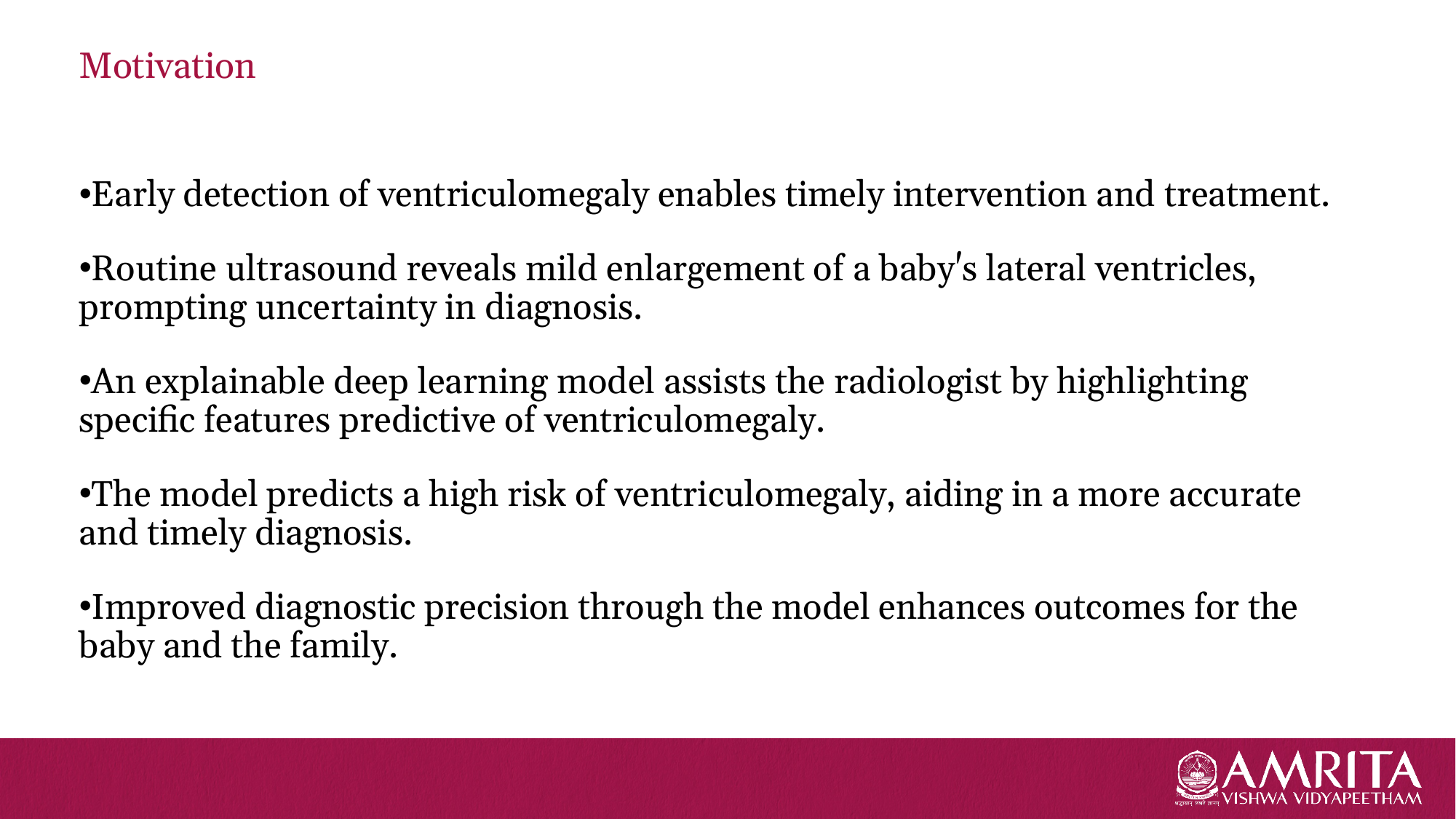

# Motivation

Early detection of ventriculomegaly enables timely intervention and treatment.
Routine ultrasound reveals mild enlargement of a baby's lateral ventricles, prompting uncertainty in diagnosis.
An explainable deep learning model assists the radiologist by highlighting specific features predictive of ventriculomegaly.
The model predicts a high risk of ventriculomegaly, aiding in a more accurate and timely diagnosis.
Improved diagnostic precision through the model enhances outcomes for the baby and the family.